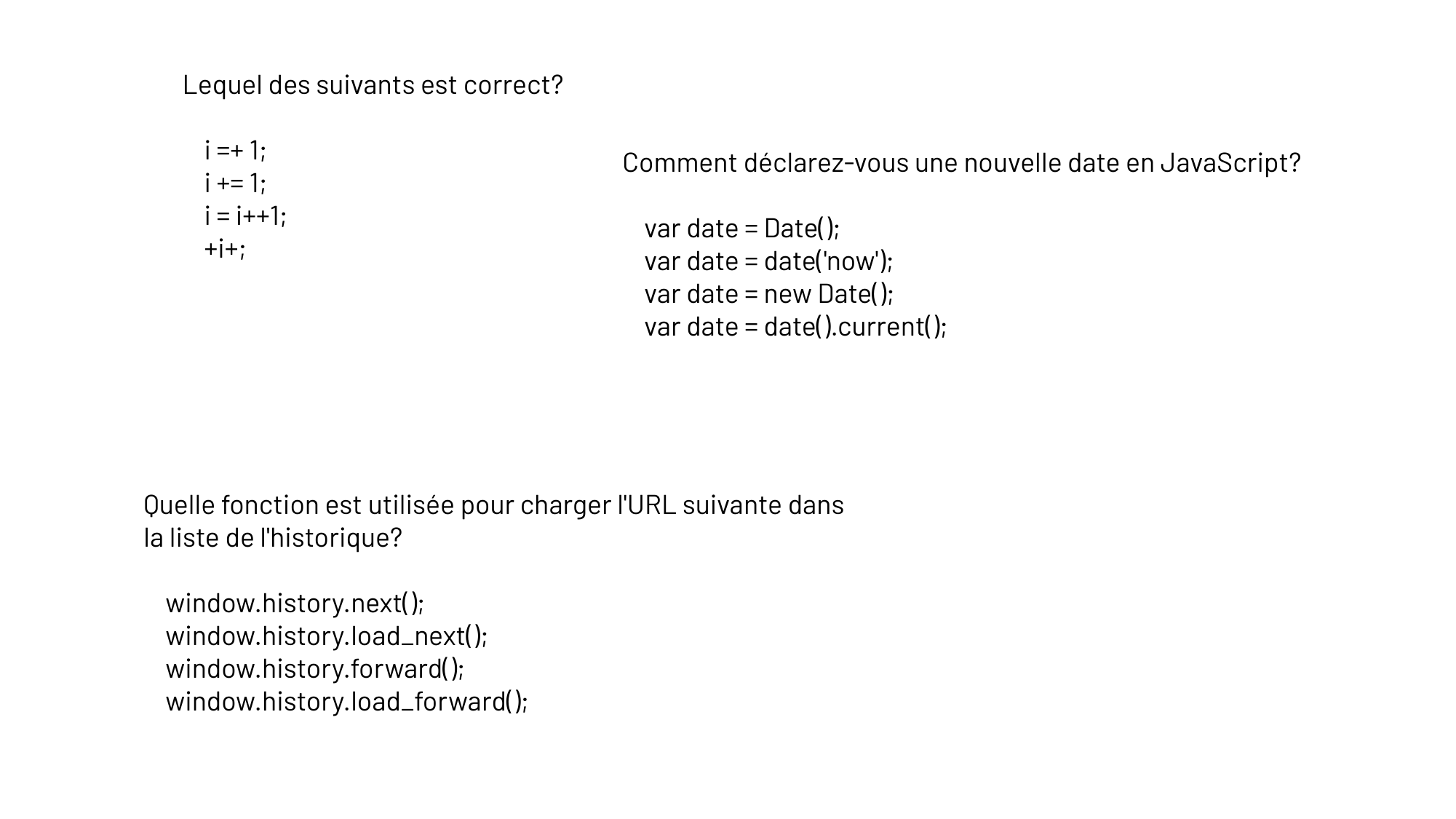

Lequel des suivants est correct?

    i =+ 1;
    i += 1;
    i = i++1;
    +i+;

Comment déclarez-vous une nouvelle date en JavaScript?

    var date = Date();
    var date = date('now');
    var date = new Date();
    var date = date().current();

Quelle fonction est utilisée pour charger l'URL suivante dans la liste de l'historique?

    window.history.next();
    window.history.load_next();
    window.history.forward();
    window.history.load_forward();